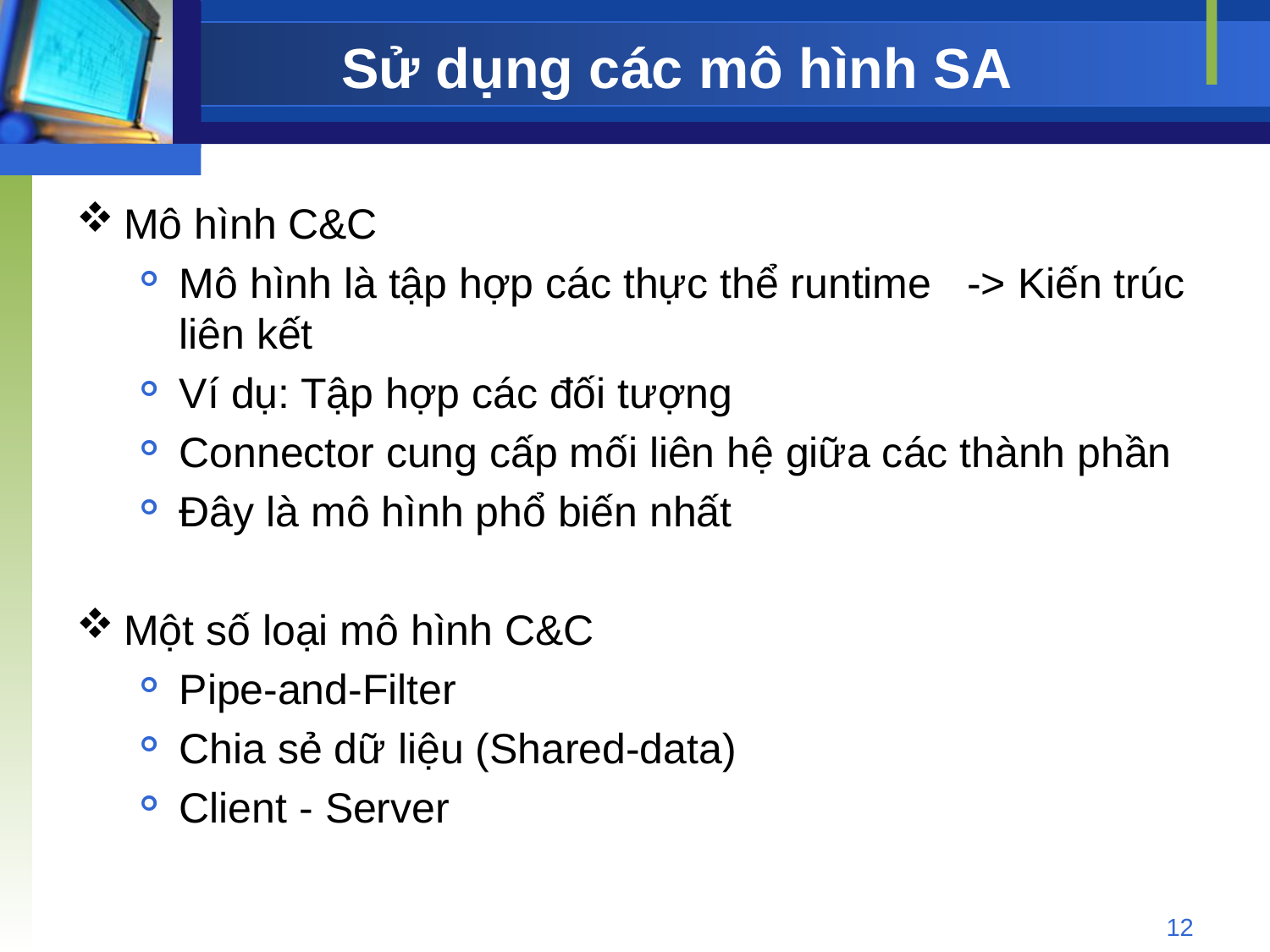

# Sử dụng các mô hình SA
Mô hình C&C
Mô hình là tập hợp các thực thể runtime   -> Kiến trúc liên kết
Ví dụ: Tập hợp các đối tượng
Connector cung cấp mối liên hệ giữa các thành phần
Đây là mô hình phổ biến nhất

Một số loại mô hình C&C
Pipe-and-Filter
Chia sẻ dữ liệu (Shared-data)
Client - Server
12